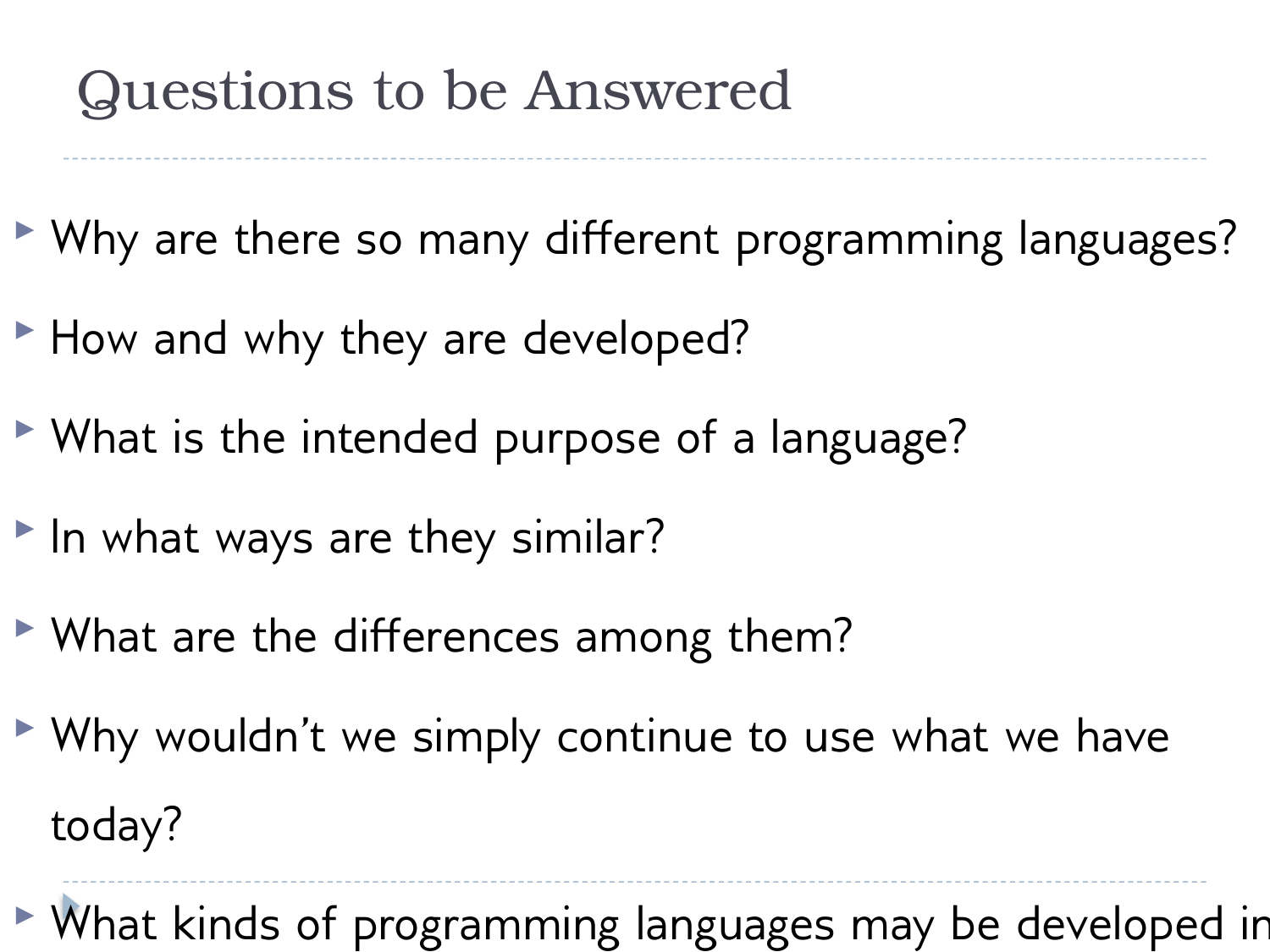

# Questions to be Answered
Why are there so many different programming languages?
How and why they are developed?
What is the intended purpose of a language?
In what ways are they similar?
What are the differences among them?
Why wouldn’t we simply continue to use what we have today?
What kinds of programming languages may be developed in future?